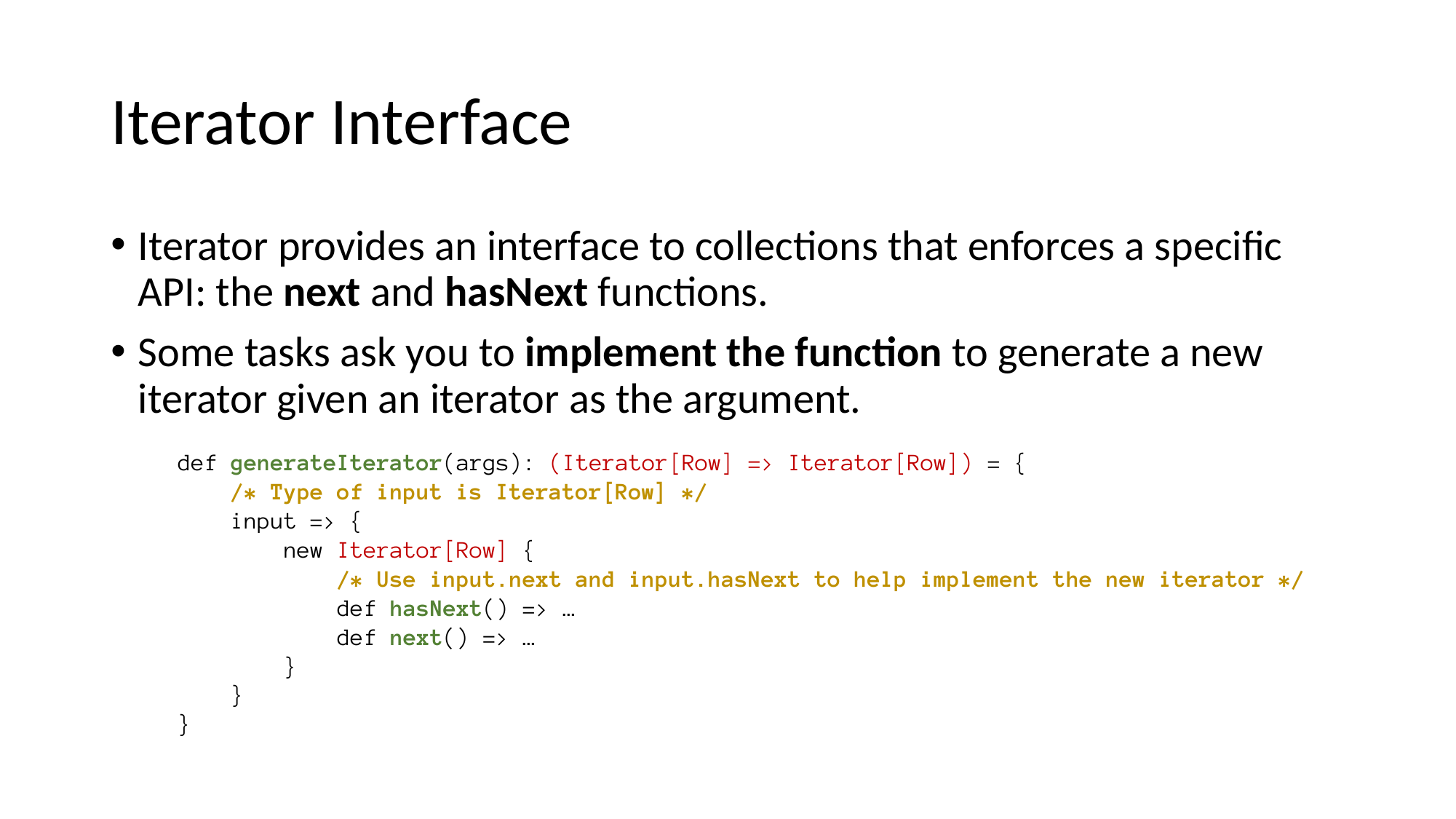

# Iterator Interface
Iterator provides an interface to collections that enforces a specific API: the next and hasNext functions.
Some tasks ask you to implement the function to generate a new iterator given an iterator as the argument.
def generateIterator(args): (Iterator[Row] => Iterator[Row]) = {
    /* Type of input is Iterator[Row] */
    input => {
        new Iterator[Row] {
            /* Use input.next and input.hasNext to help implement the new iterator */
            def hasNext() => …
            def next() => …
        }
    }
}